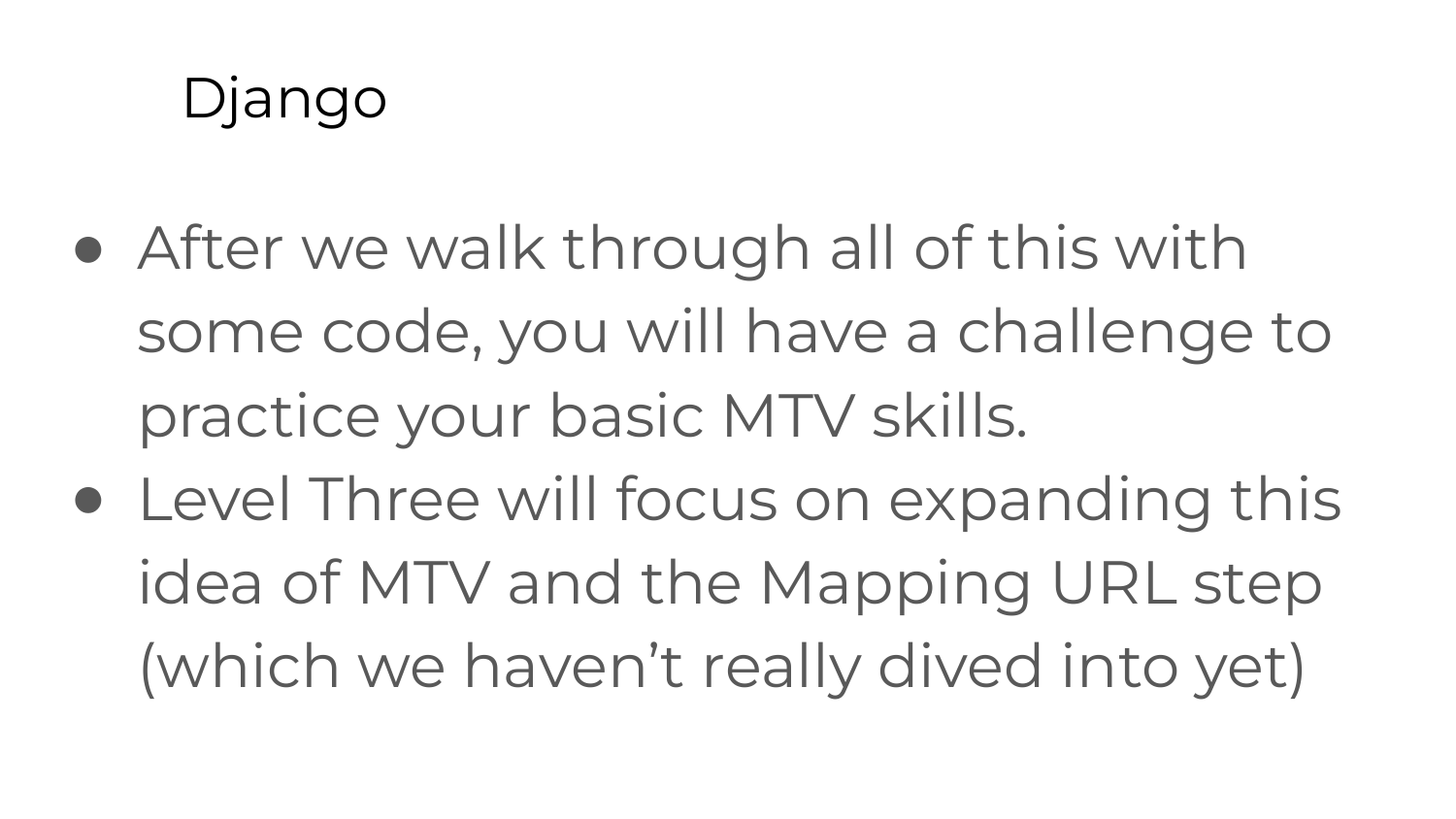

# Django
After we walk through all of this with some code, you will have a challenge to practice your basic MTV skills.
Level Three will focus on expanding this idea of MTV and the Mapping URL step (which we haven’t really dived into yet)